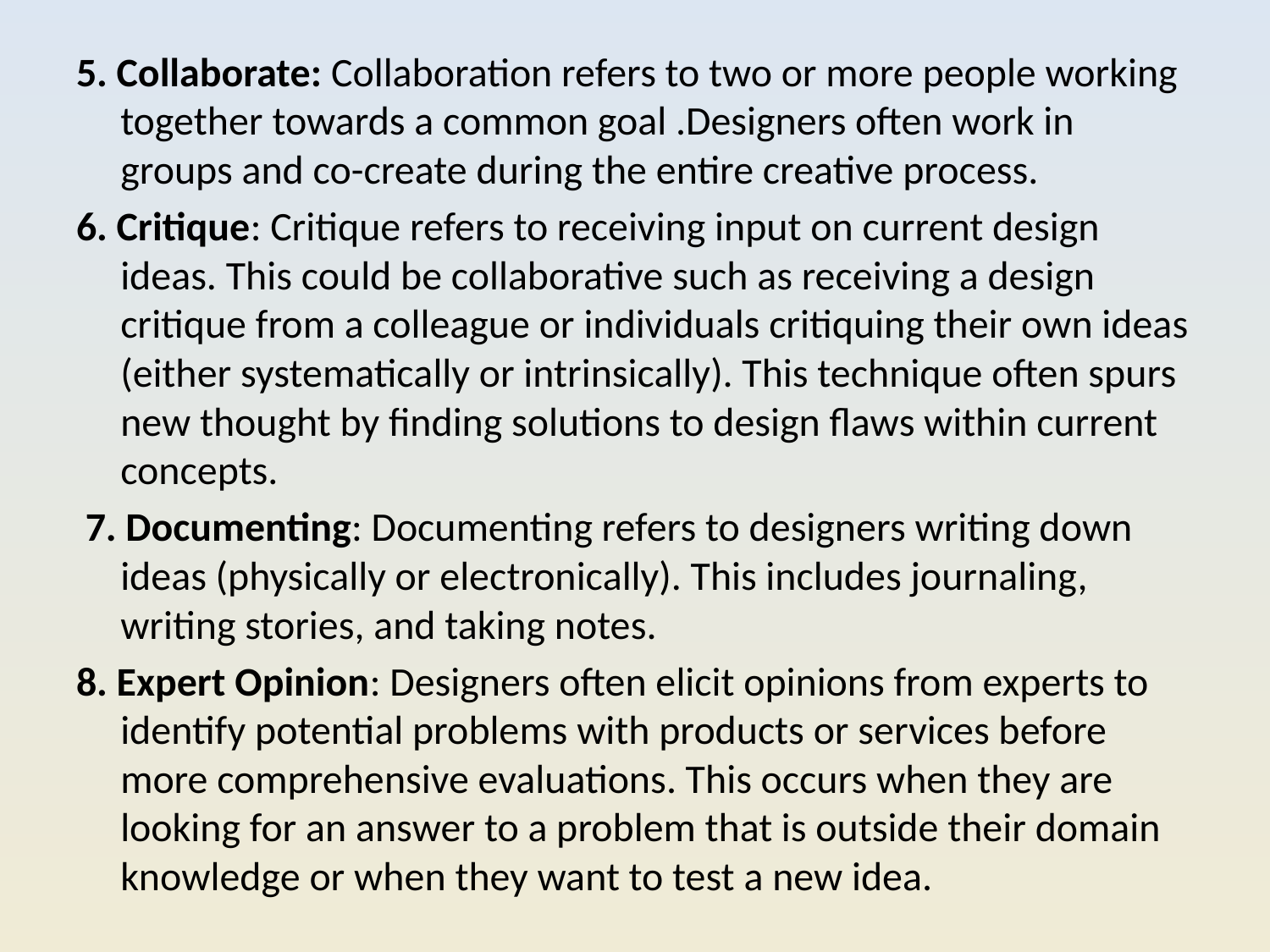

5. Collaborate: Collaboration refers to two or more people working together towards a common goal .Designers often work in groups and co-create during the entire creative process.
6. Critique: Critique refers to receiving input on current design ideas. This could be collaborative such as receiving a design critique from a colleague or individuals critiquing their own ideas (either systematically or intrinsically). This technique often spurs new thought by finding solutions to design flaws within current concepts.
 7. Documenting: Documenting refers to designers writing down ideas (physically or electronically). This includes journaling, writing stories, and taking notes.
8. Expert Opinion: Designers often elicit opinions from experts to identify potential problems with products or services before more comprehensive evaluations. This occurs when they are looking for an answer to a problem that is outside their domain knowledge or when they want to test a new idea.